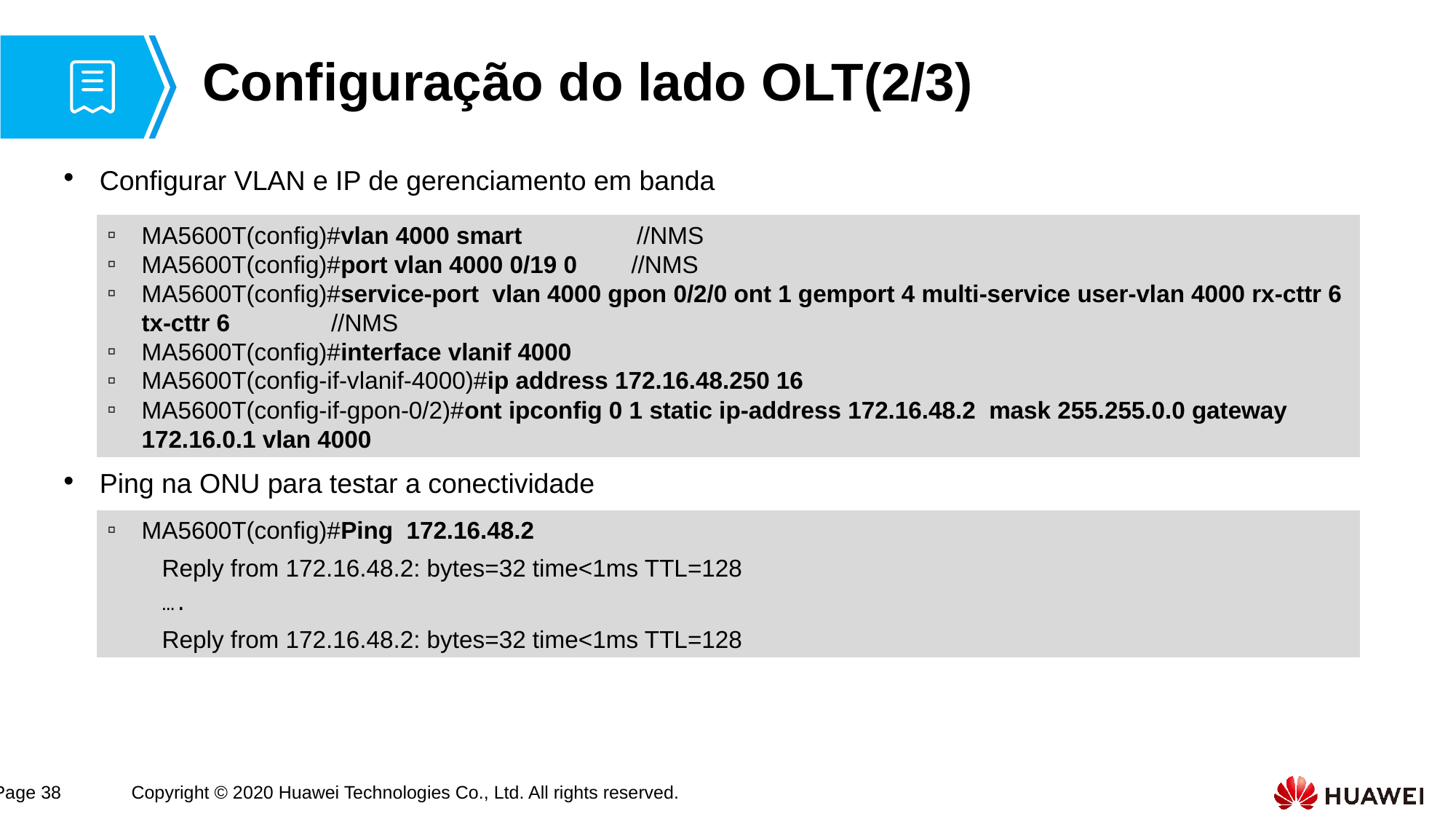

# Configuração do lado OLT(2/3)
Configurar VLAN e IP de gerenciamento em banda

Ping na ONU para testar a conectividade
MA5600T(config)#vlan 4000 smart                 //NMS
MA5600T(config)#port vlan 4000 0/19 0        //NMS
MA5600T(config)#service-port  vlan 4000 gpon 0/2/0 ont 1 gemport 4 multi-service user-vlan 4000 rx-cttr 6 tx-cttr 6               //NMS
MA5600T(config)#interface vlanif 4000
MA5600T(config-if-vlanif-4000)#ip address 172.16.48.250 16
MA5600T(config-if-gpon-0/2)#ont ipconfig 0 1 static ip-address 172.16.48.2  mask 255.255.0.0 gateway 172.16.0.1 vlan 4000
MA5600T(config)#Ping  172.16.48.2
Reply from 172.16.48.2: bytes=32 time<1ms TTL=128
….
Reply from 172.16.48.2: bytes=32 time<1ms TTL=128